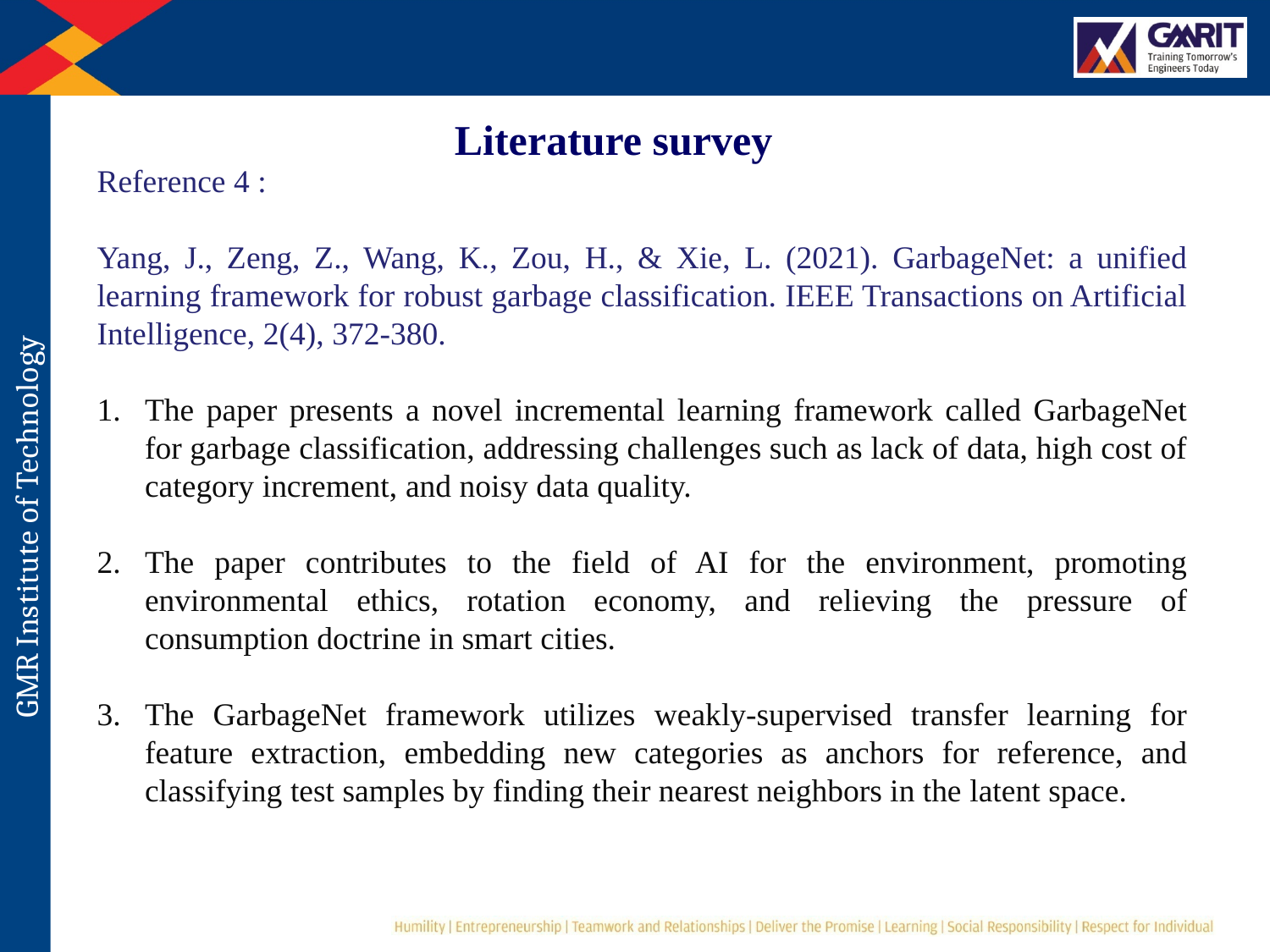

Literature survey
Reference 4 :

Yang, J., Zeng, Z., Wang, K., Zou, H., & Xie, L. (2021). GarbageNet: a unified learning framework for robust garbage classification. IEEE Transactions on Artificial Intelligence, 2(4), 372-380.

The paper presents a novel incremental learning framework called GarbageNet for garbage classification, addressing challenges such as lack of data, high cost of category increment, and noisy data quality.

The paper contributes to the field of AI for the environment, promoting environmental ethics, rotation economy, and relieving the pressure of consumption doctrine in smart cities.

The GarbageNet framework utilizes weakly-supervised transfer learning for feature extraction, embedding new categories as anchors for reference, and classifying test samples by finding their nearest neighbors in the latent space.